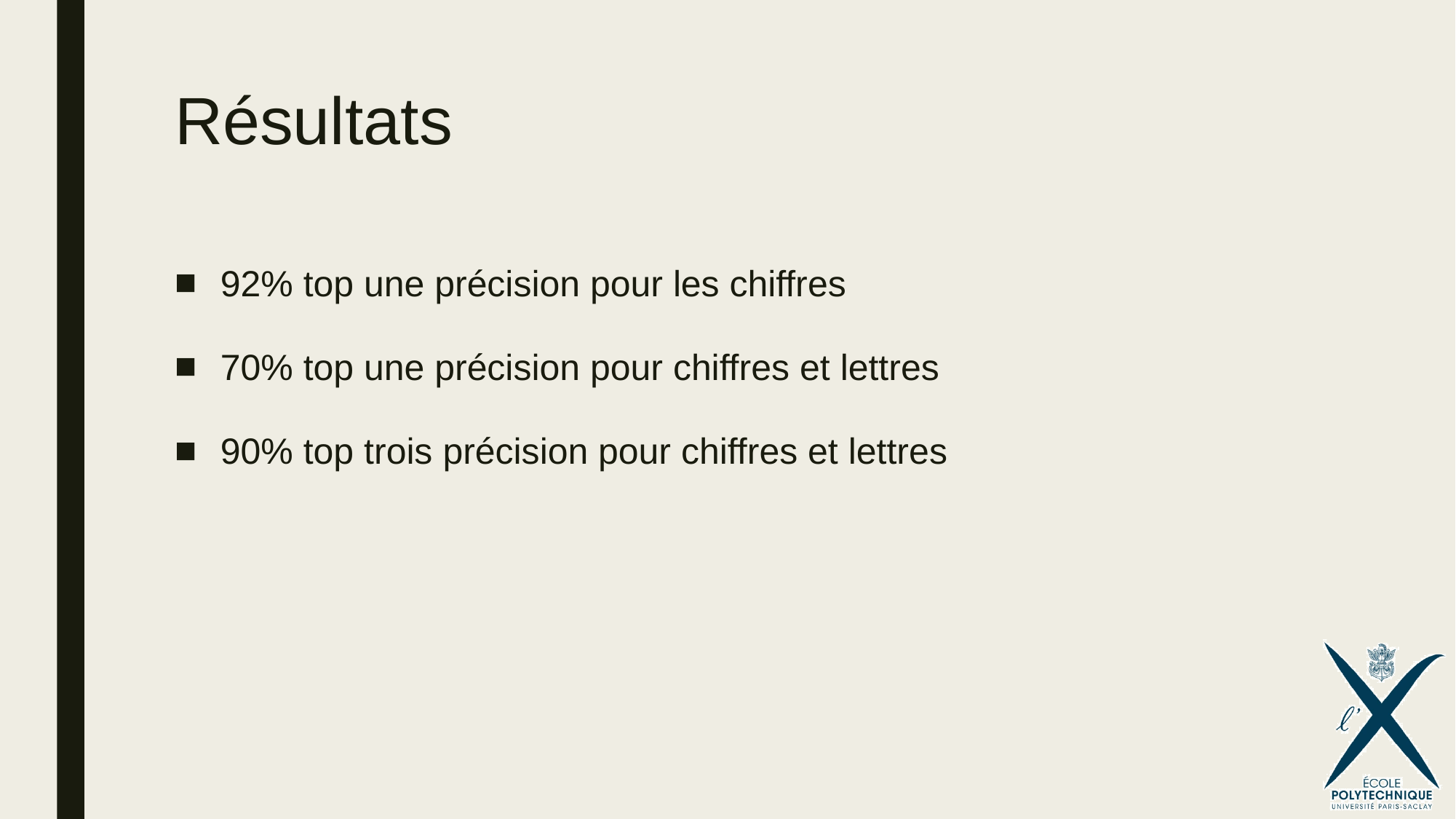

# Résultats
92% top une précision pour les chiffres
70% top une précision pour chiffres et lettres
90% top trois précision pour chiffres et lettres